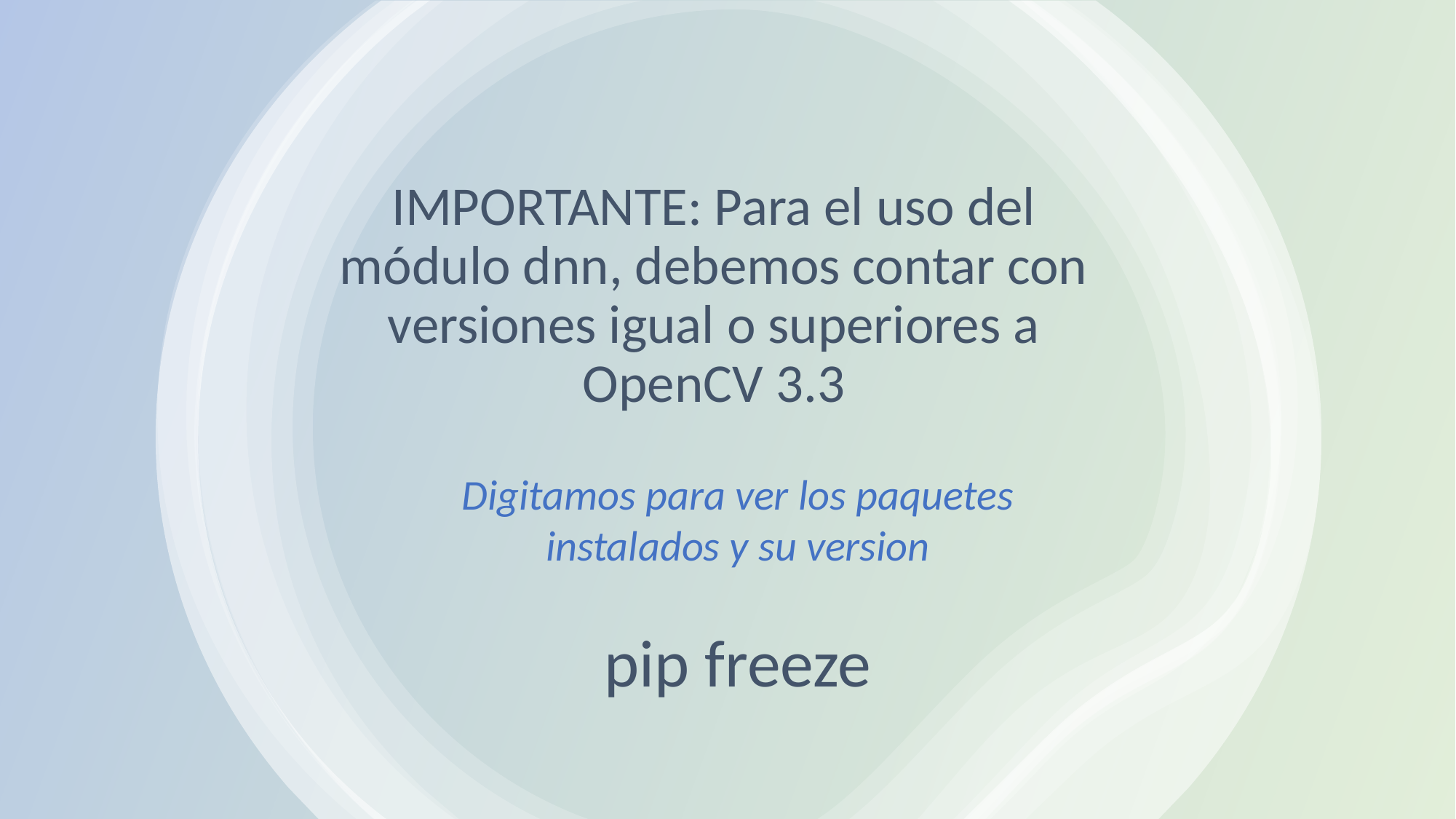

# IMPORTANTE: Para el uso del módulo dnn, debemos contar con versiones igual o superiores a OpenCV 3.3
Digitamos para ver los paquetes instalados y su version
pip freeze